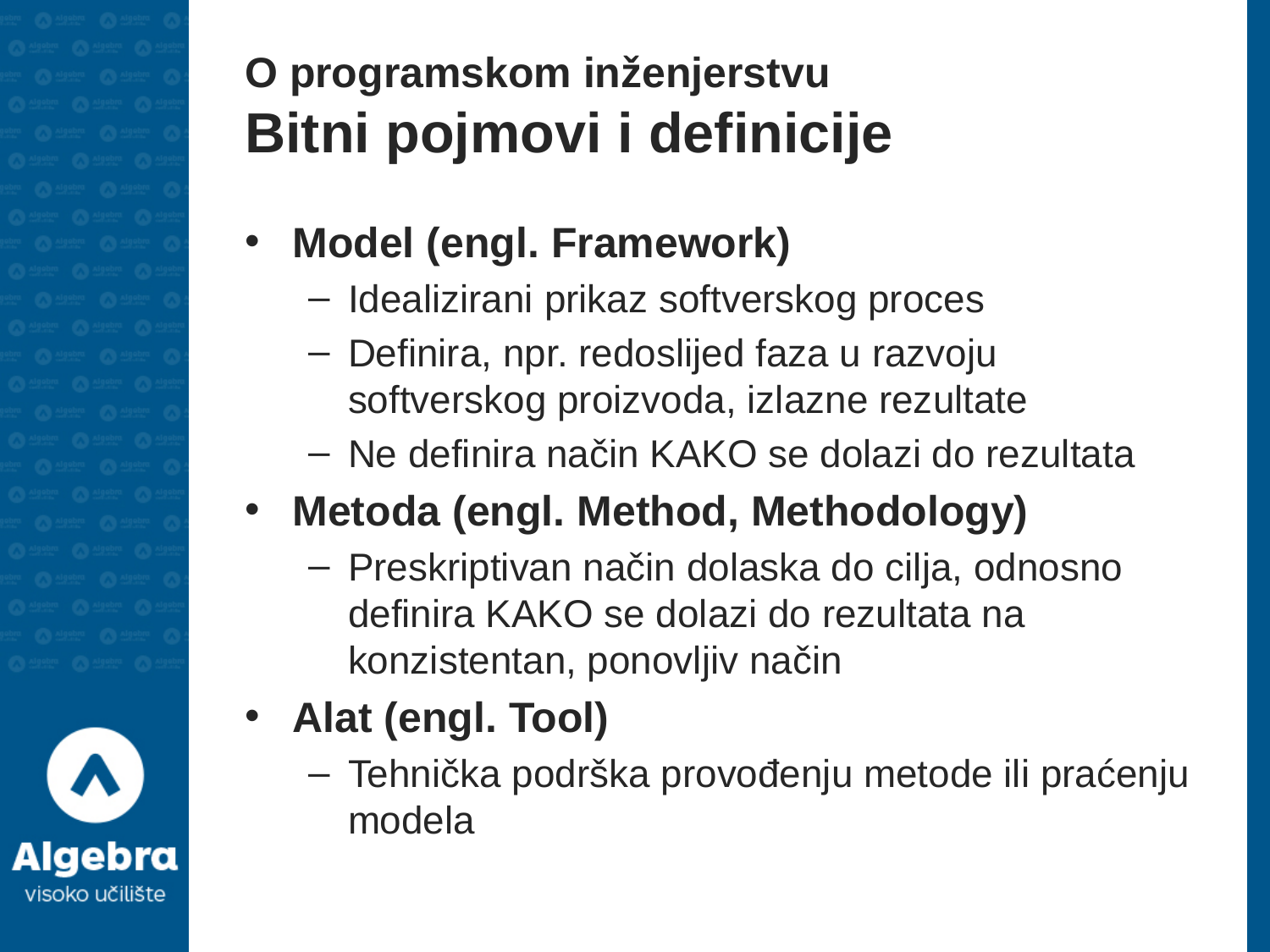

# O programskom inženjerstvu Bitni pojmovi i definicije
Model (engl. Framework)
Idealizirani prikaz softverskog proces
Definira, npr. redoslijed faza u razvoju softverskog proizvoda, izlazne rezultate
Ne definira način KAKO se dolazi do rezultata
Metoda (engl. Method, Methodology)
Preskriptivan način dolaska do cilja, odnosno definira KAKO se dolazi do rezultata na konzistentan, ponovljiv način
Alat (engl. Tool)
Tehnička podrška provođenju metode ili praćenju modela